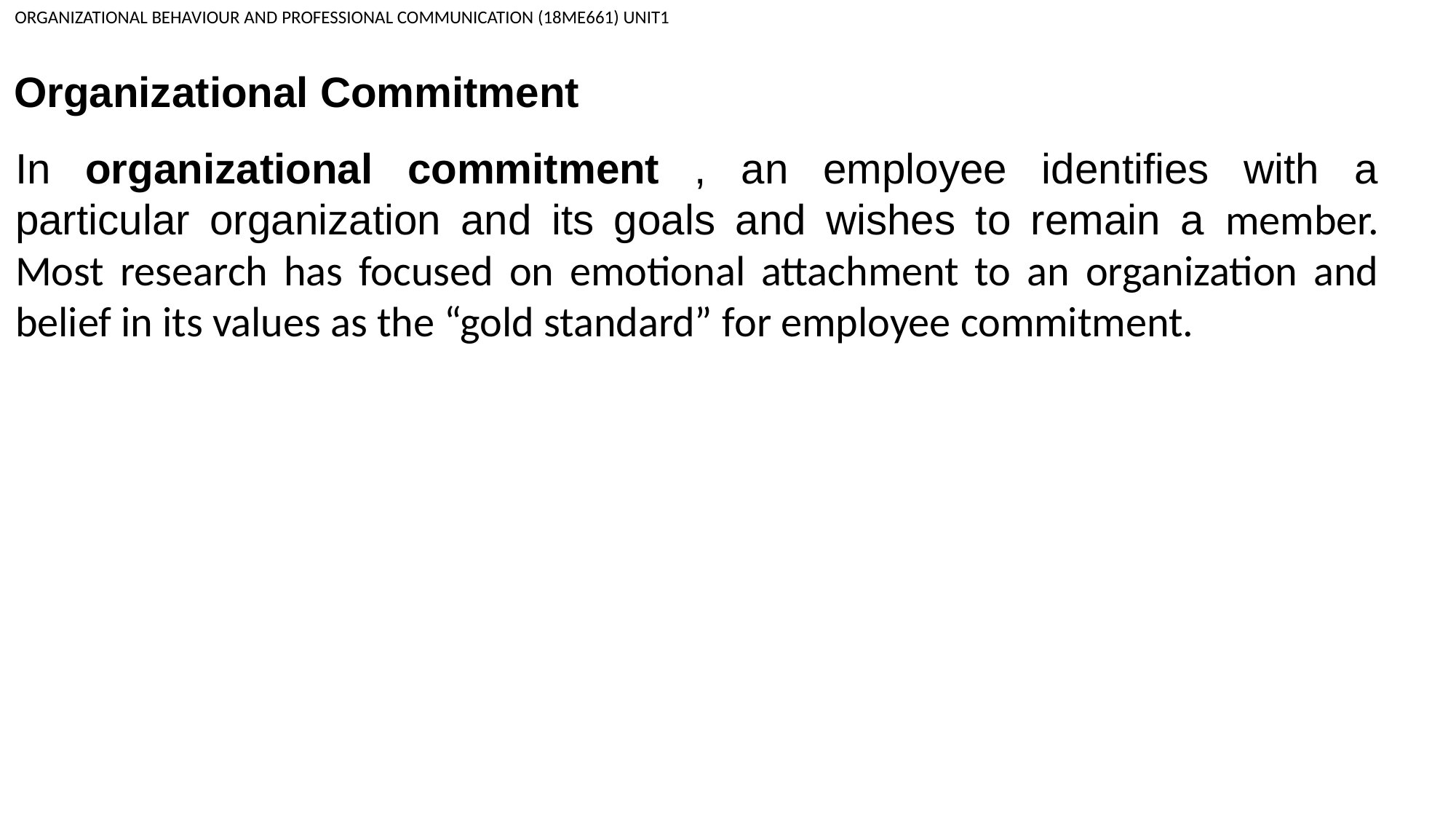

ORGANIZATIONAL BEHAVIOUR AND PROFESSIONAL COMMUNICATION (18ME661) UNIT1
Organizational Commitment
In organizational commitment , an employee identifies with a particular organization and its goals and wishes to remain a member. Most research has focused on emotional attachment to an organization and belief in its values as the “gold standard” for employee commitment.